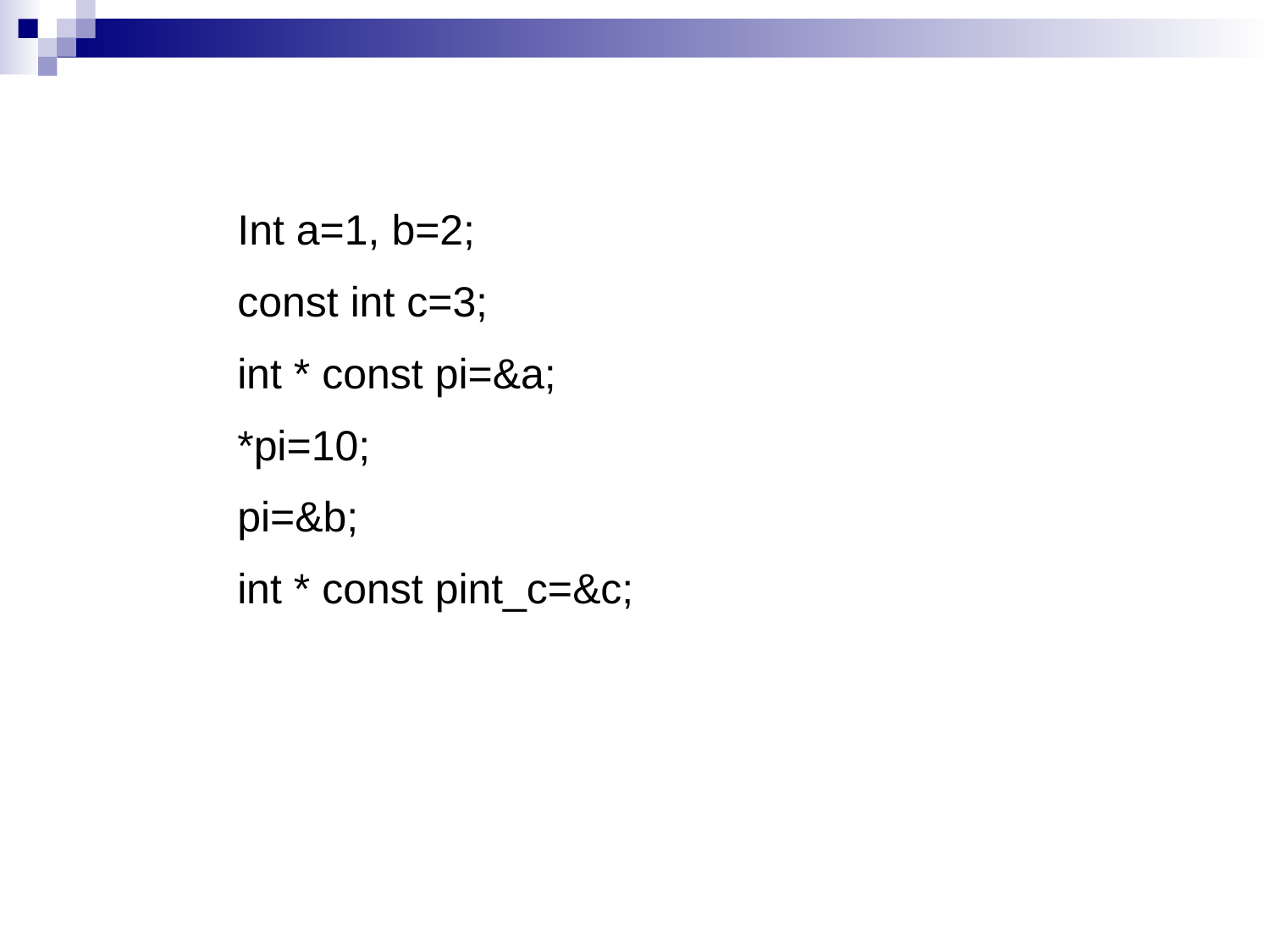

Int a=1, b=2;
const int c=3;
int * const pi=&a;
*pi=10;
pi=&b;
int * const pint_c=&c;